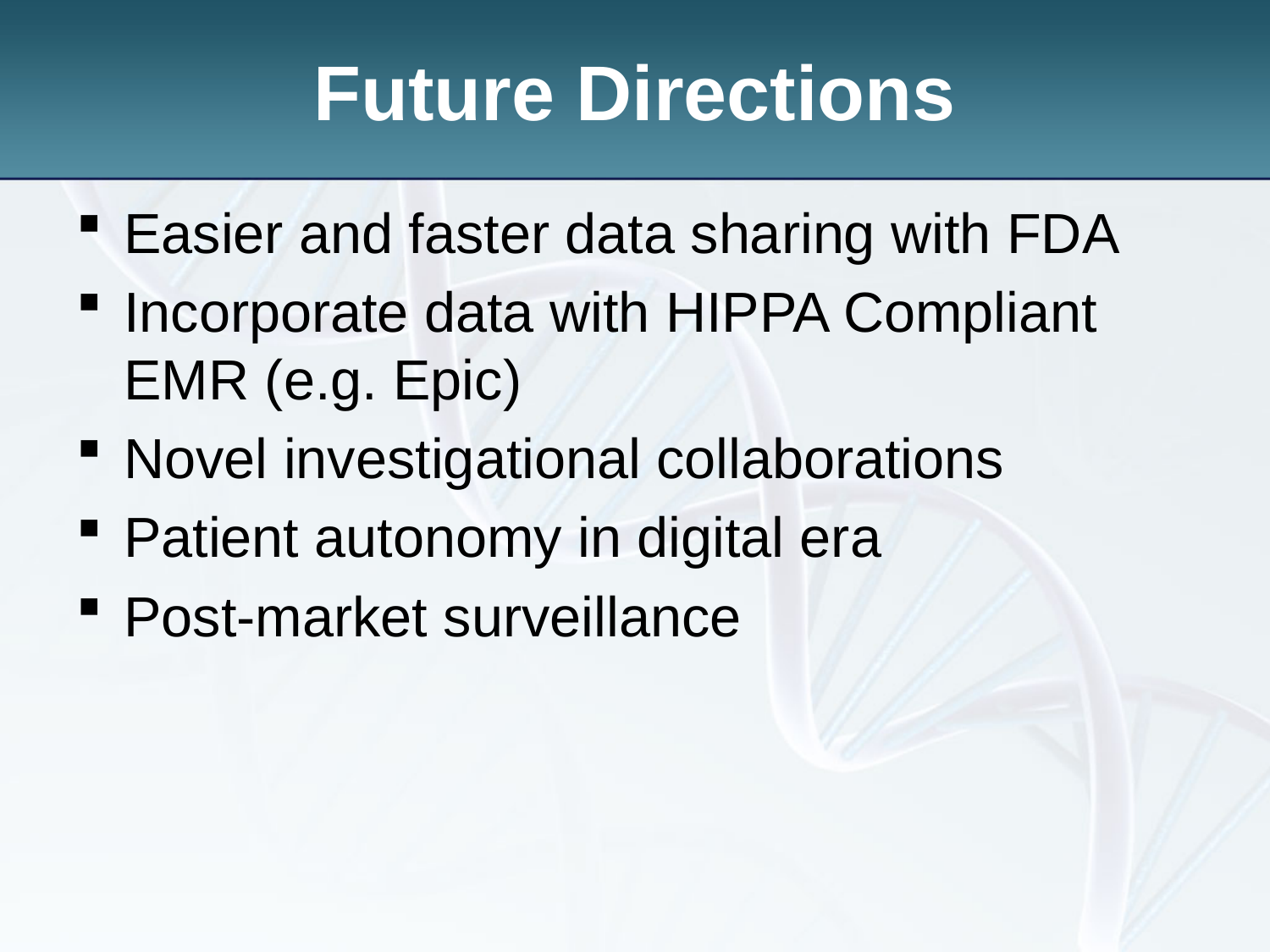

# Future Directions
Easier and faster data sharing with FDA
Incorporate data with HIPPA Compliant EMR (e.g. Epic)
Novel investigational collaborations
Patient autonomy in digital era
Post-market surveillance